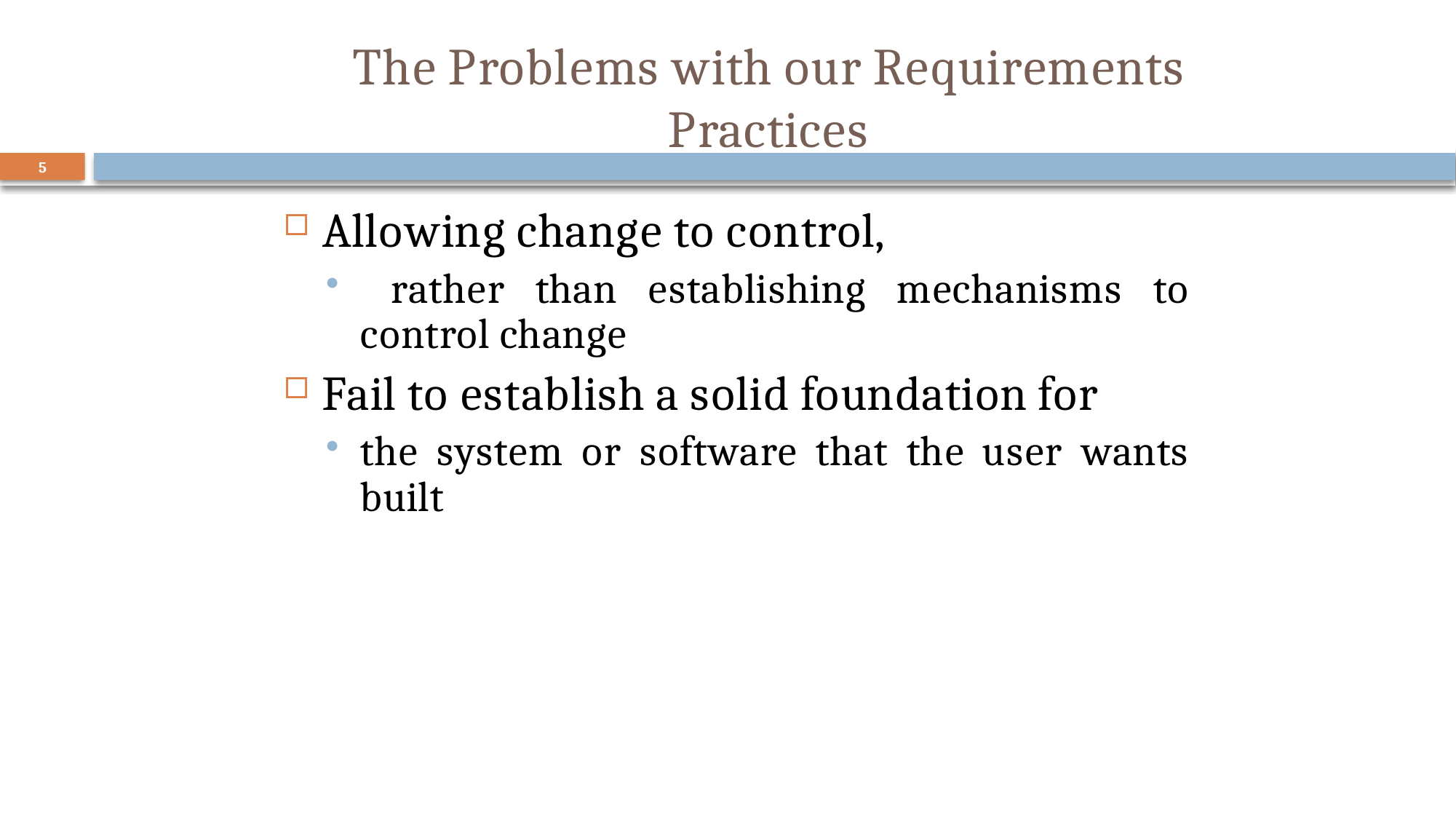

# The Problems with our Requirements Practices
5
Allowing change to control,
 rather than establishing mechanisms to control change
Fail to establish a solid foundation for
the system or software that the user wants built